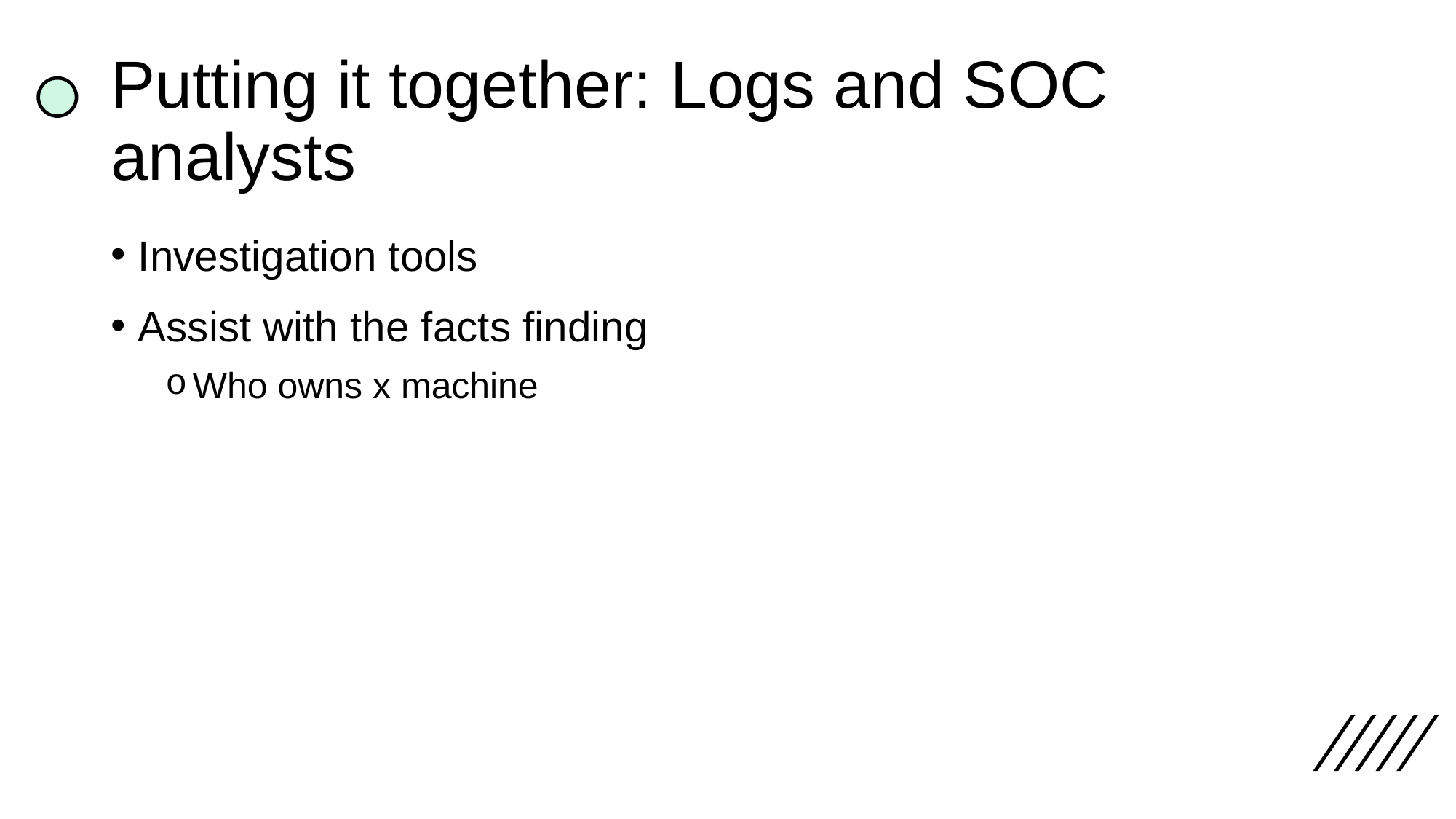

# Putting it together: Logs and SOC analysts
Investigation tools
Assist with the facts finding
Who owns x machine